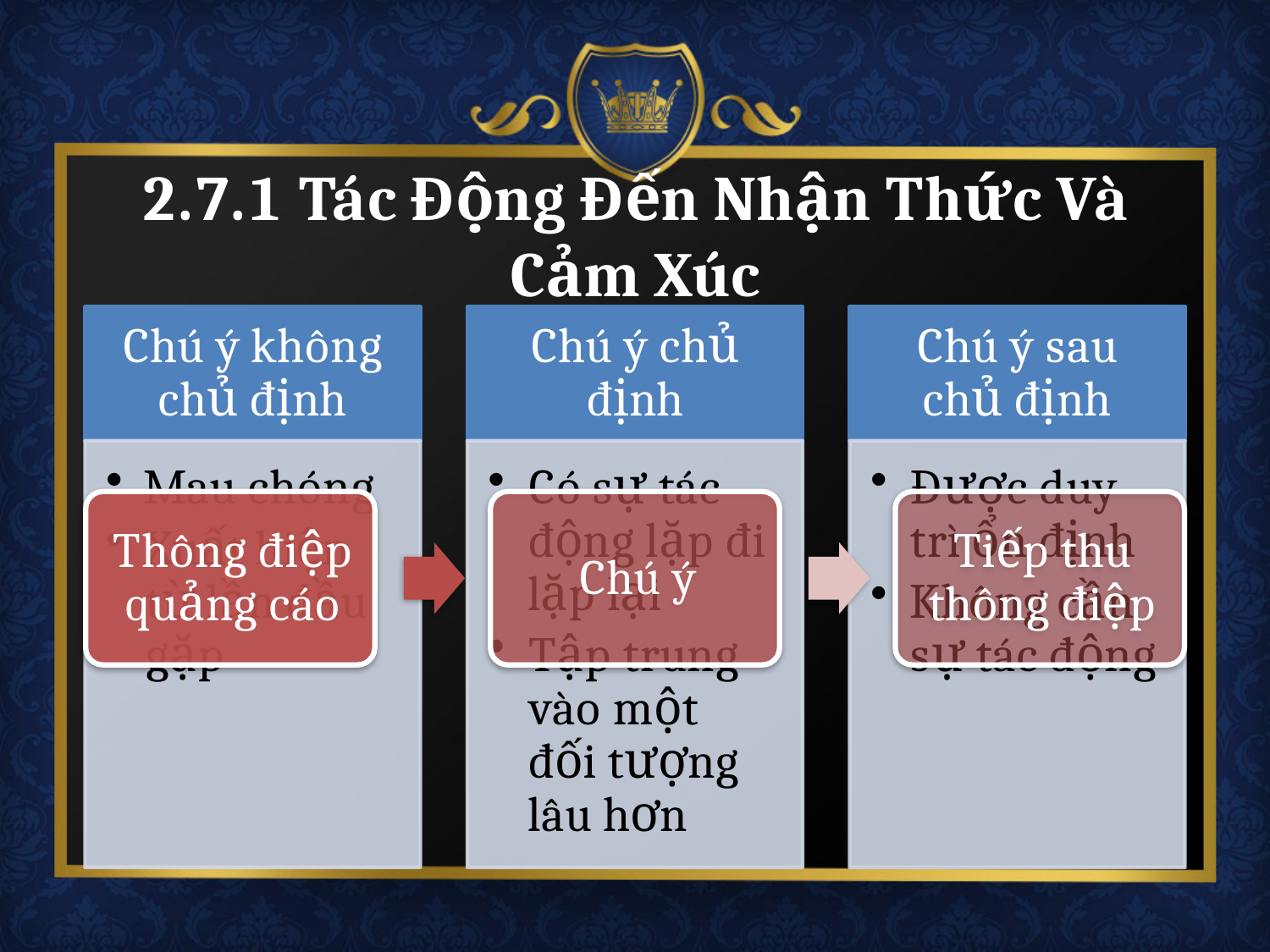

# 2.7.1 Tác Động Đến Nhận Thức Và Cảm Xúc
Chú ý không chủ định
Mau chóng
Xuất hiện từ lần đầu gặp
Chú ý chủ định
Có sự tác động lặp đi lặp lại
Tập trung vào một đối tượng lâu hơn
Chú ý sau chủ định
Được duy trì ổn định
Không cần sự tác động
Thông điệp quảng cáo

Chú ý

Tiếp thu thông điệp